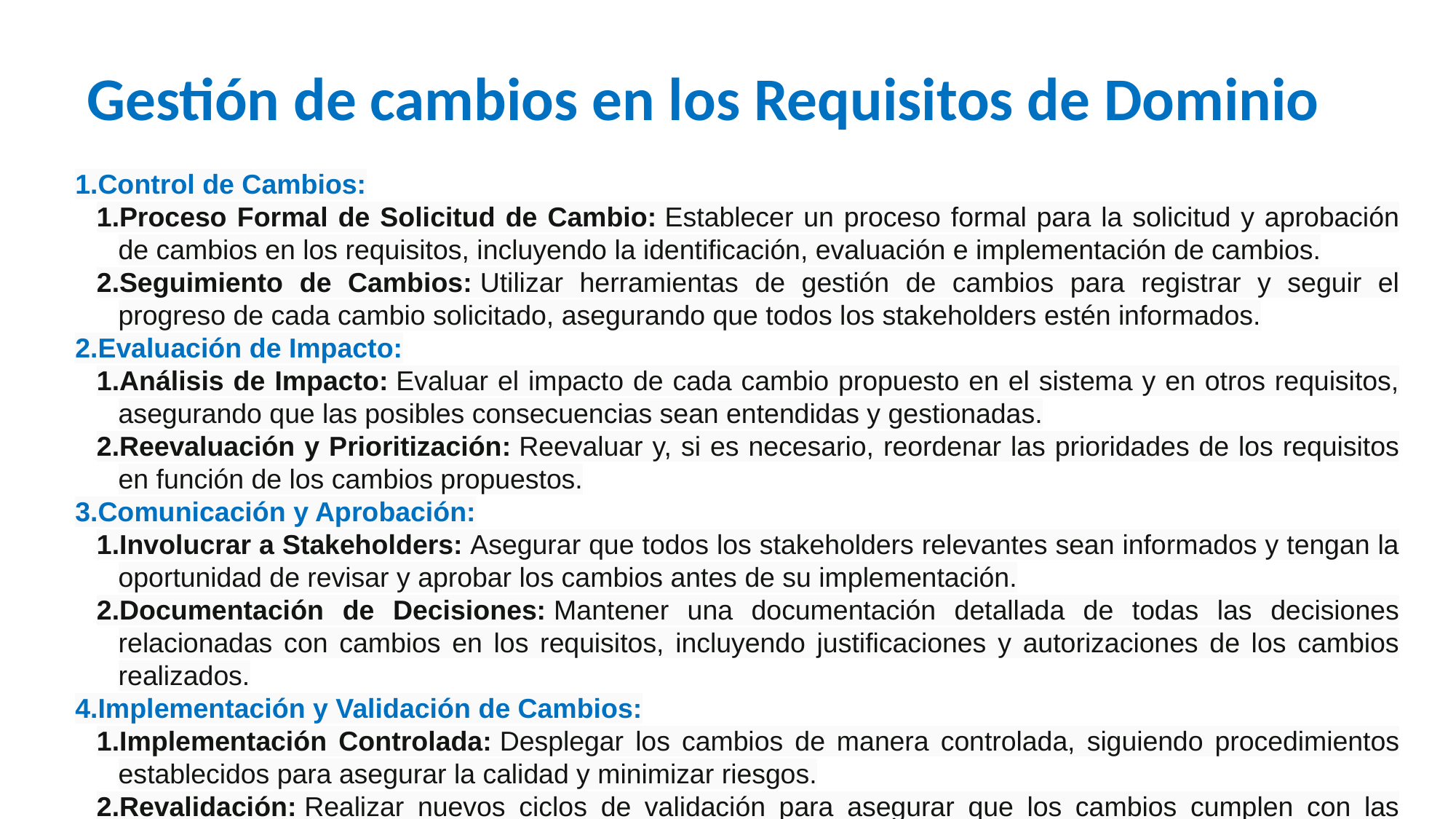

# Gestión de cambios en los Requisitos de Dominio
Control de Cambios:
Proceso Formal de Solicitud de Cambio: Establecer un proceso formal para la solicitud y aprobación de cambios en los requisitos, incluyendo la identificación, evaluación e implementación de cambios.
Seguimiento de Cambios: Utilizar herramientas de gestión de cambios para registrar y seguir el progreso de cada cambio solicitado, asegurando que todos los stakeholders estén informados.
Evaluación de Impacto:
Análisis de Impacto: Evaluar el impacto de cada cambio propuesto en el sistema y en otros requisitos, asegurando que las posibles consecuencias sean entendidas y gestionadas.
Reevaluación y Prioritización: Reevaluar y, si es necesario, reordenar las prioridades de los requisitos en función de los cambios propuestos.
Comunicación y Aprobación:
Involucrar a Stakeholders: Asegurar que todos los stakeholders relevantes sean informados y tengan la oportunidad de revisar y aprobar los cambios antes de su implementación.
Documentación de Decisiones: Mantener una documentación detallada de todas las decisiones relacionadas con cambios en los requisitos, incluyendo justificaciones y autorizaciones de los cambios realizados.
Implementación y Validación de Cambios:
Implementación Controlada: Desplegar los cambios de manera controlada, siguiendo procedimientos establecidos para asegurar la calidad y minimizar riesgos.
Revalidación: Realizar nuevos ciclos de validación para asegurar que los cambios cumplen con las expectativas y que el sistema sigue alineado con los requisitos del dominio.